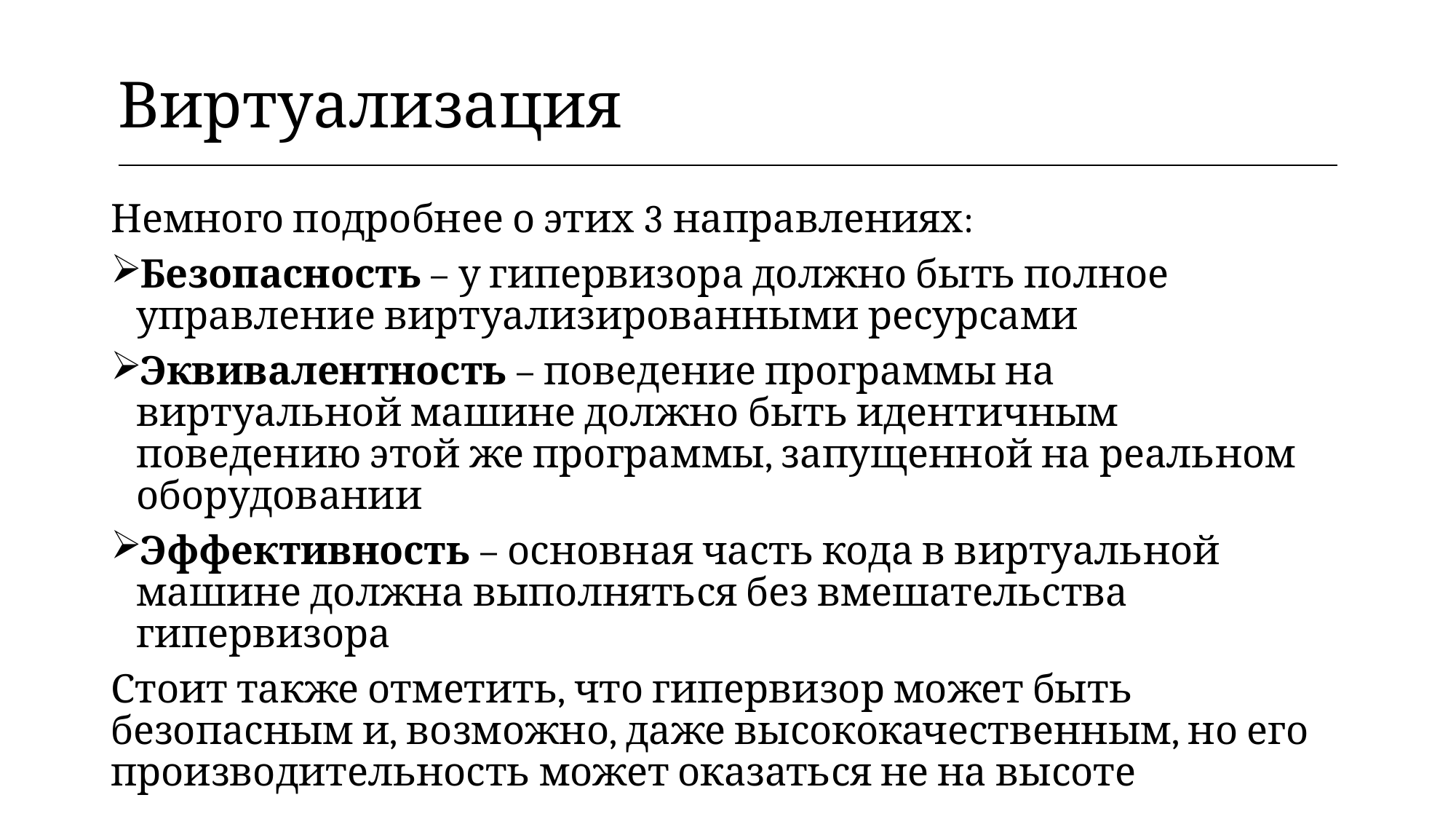

| Виртуализация |
| --- |
Немного подробнее о этих 3 направлениях:
Безопасность – у гипервизора должно быть полное управление виртуализированными ресурсами
Эквивалентность – поведение программы на виртуальной машине должно быть идентичным поведению этой же программы, запущенной на реальном оборудовании
Эффективность – основная часть кода в виртуальной машине должна выполняться без вмешательства гипервизора
Стоит также отметить, что гипервизор может быть безопасным и, возможно, даже высококачественным, но его производительность может оказаться не на высоте